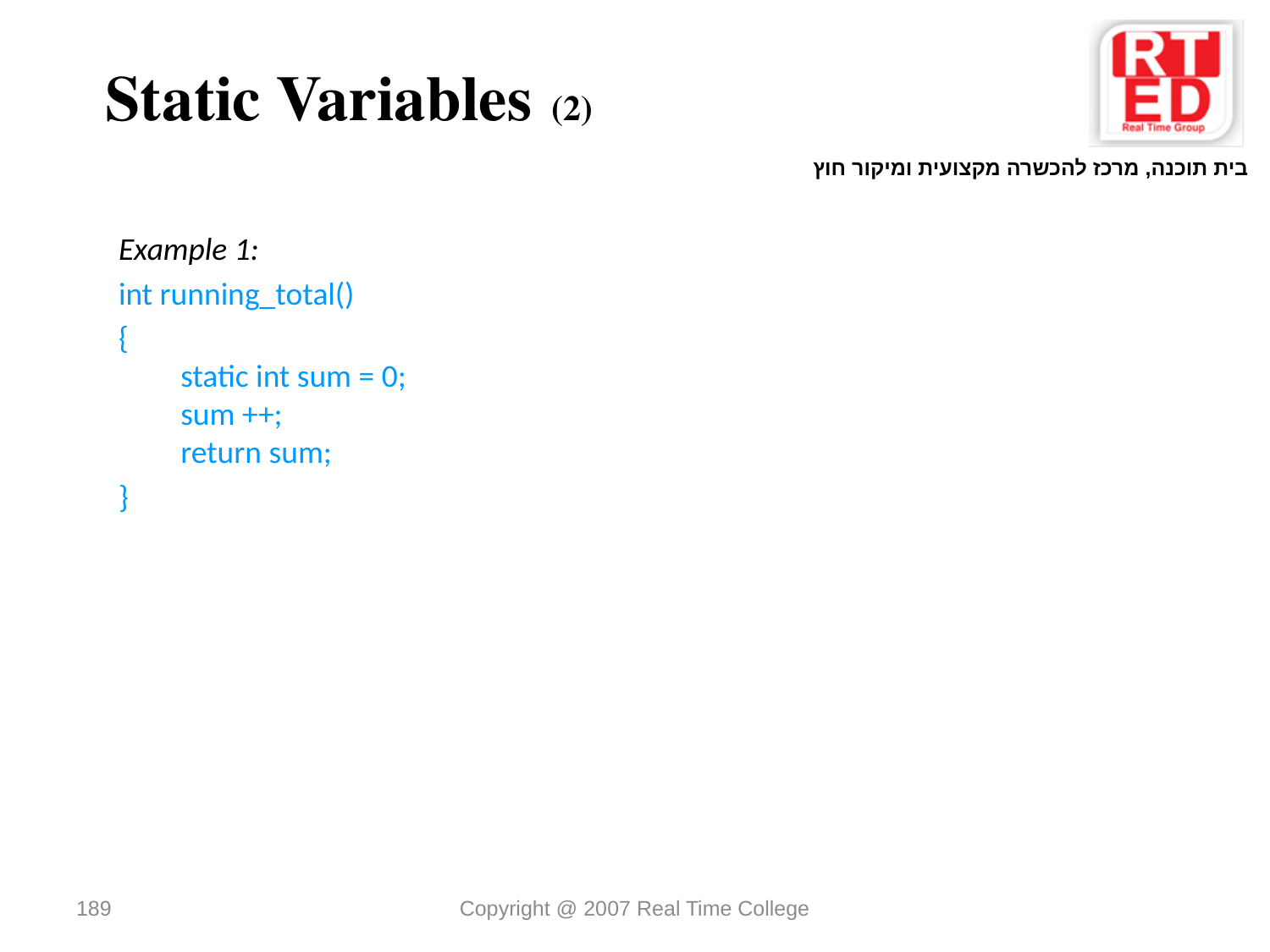

# Static Variables (2)
Example 1:
int running_total()
{
  static int sum = 0;
  sum ++;
  return sum;
}

189
Copyright @ 2007 Real Time College